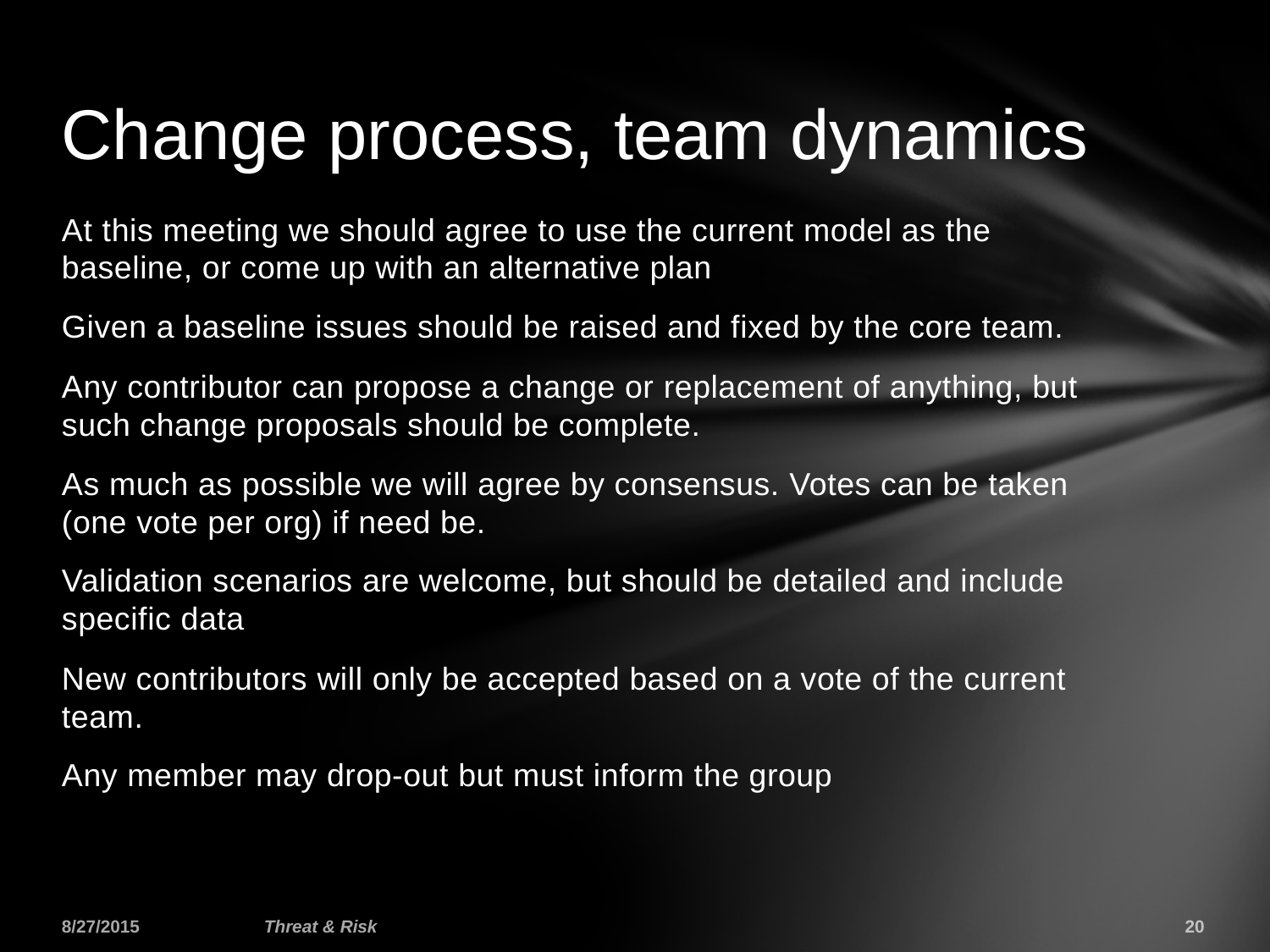

# Change process, team dynamics
At this meeting we should agree to use the current model as the baseline, or come up with an alternative plan
Given a baseline issues should be raised and fixed by the core team.
Any contributor can propose a change or replacement of anything, but such change proposals should be complete.
As much as possible we will agree by consensus. Votes can be taken (one vote per org) if need be.
Validation scenarios are welcome, but should be detailed and include specific data
New contributors will only be accepted based on a vote of the current team.
Any member may drop-out but must inform the group

8/27/2015
Threat & Risk
20